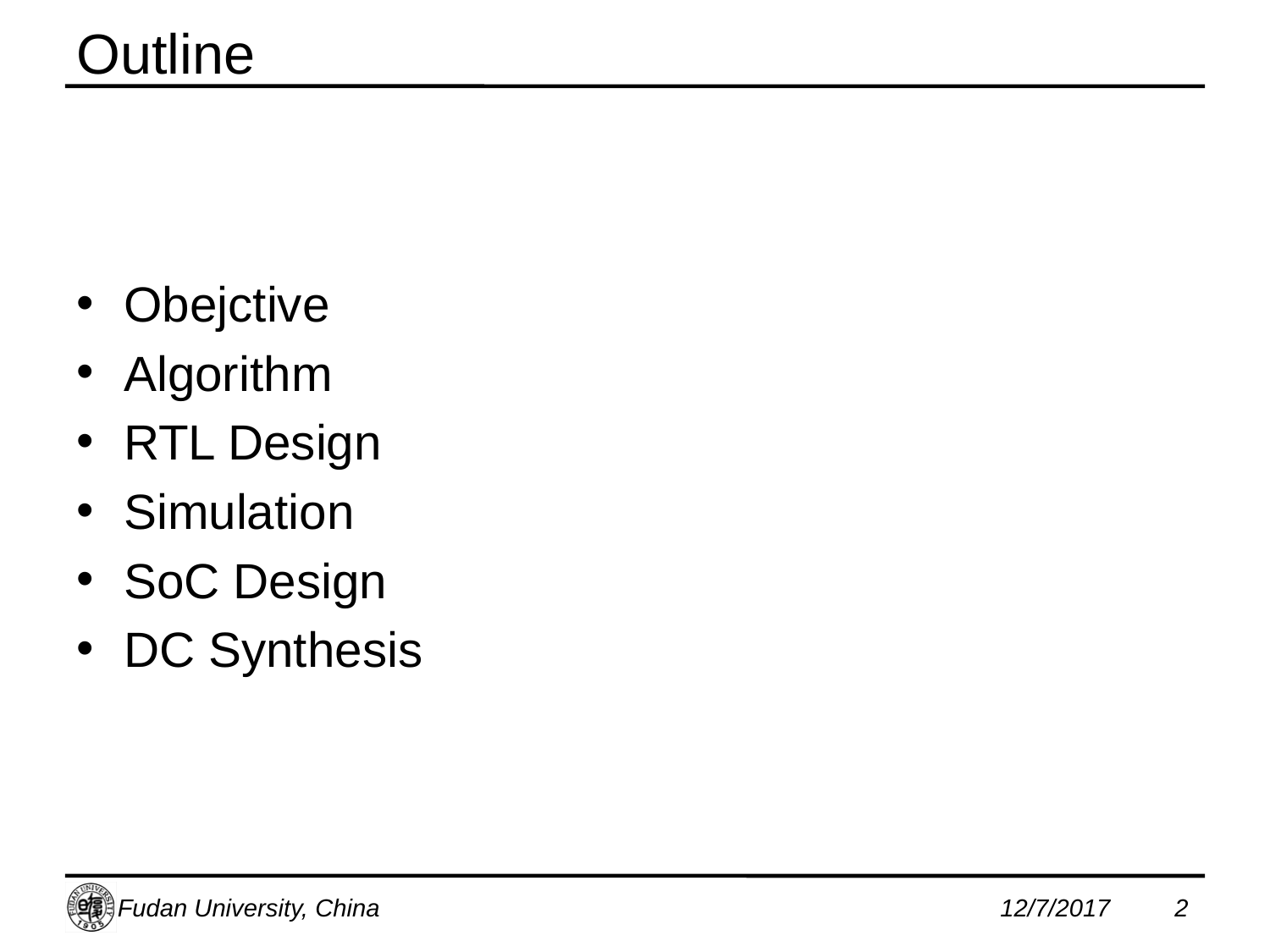

Outline
Obejctive
Algorithm
RTL Design
Simulation
SoC Design
DC Synthesis